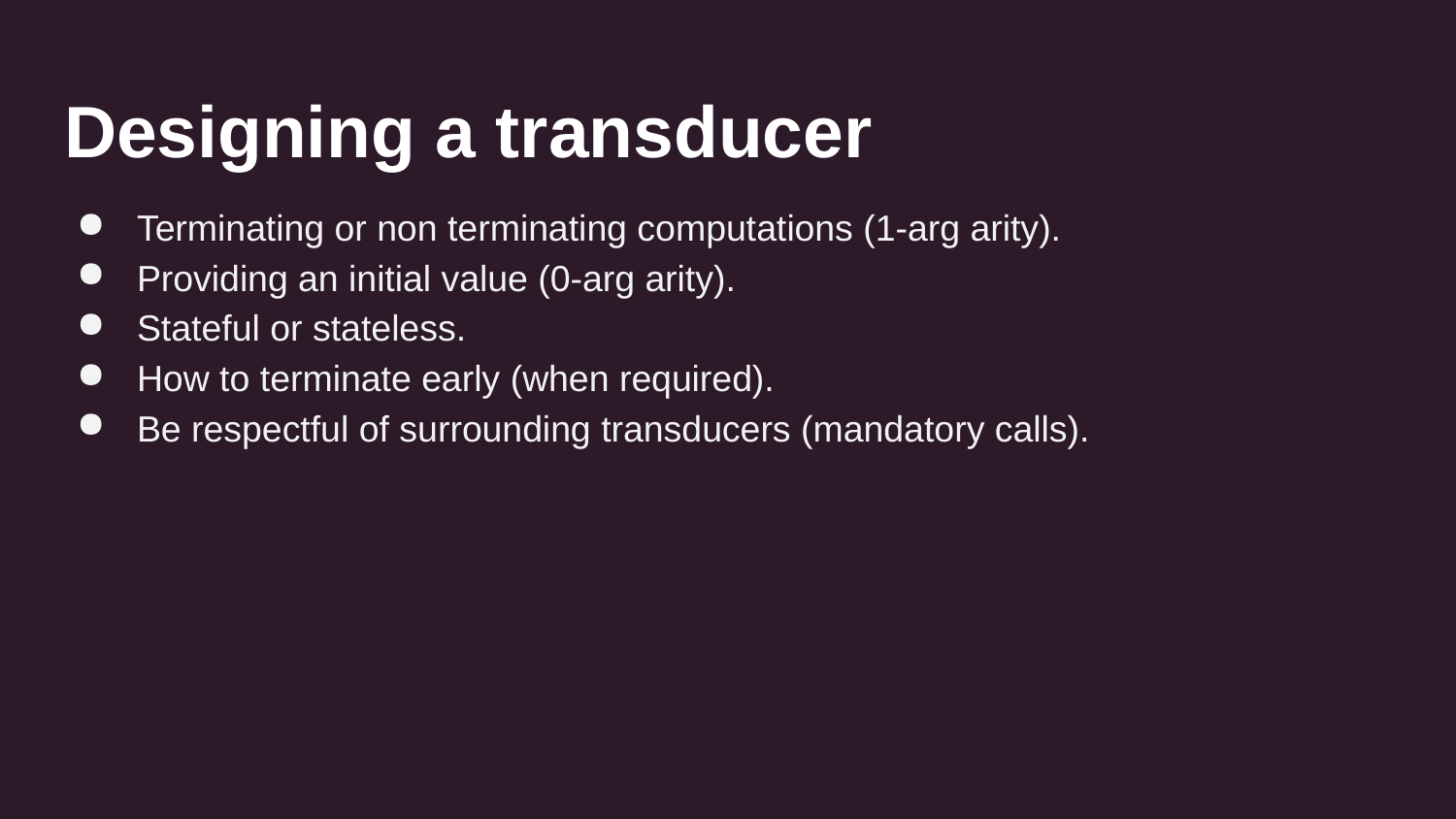

# Designing a transducer
Terminating or non terminating computations (1-arg arity).
Providing an initial value (0-arg arity).
Stateful or stateless.
How to terminate early (when required).
Be respectful of surrounding transducers (mandatory calls).